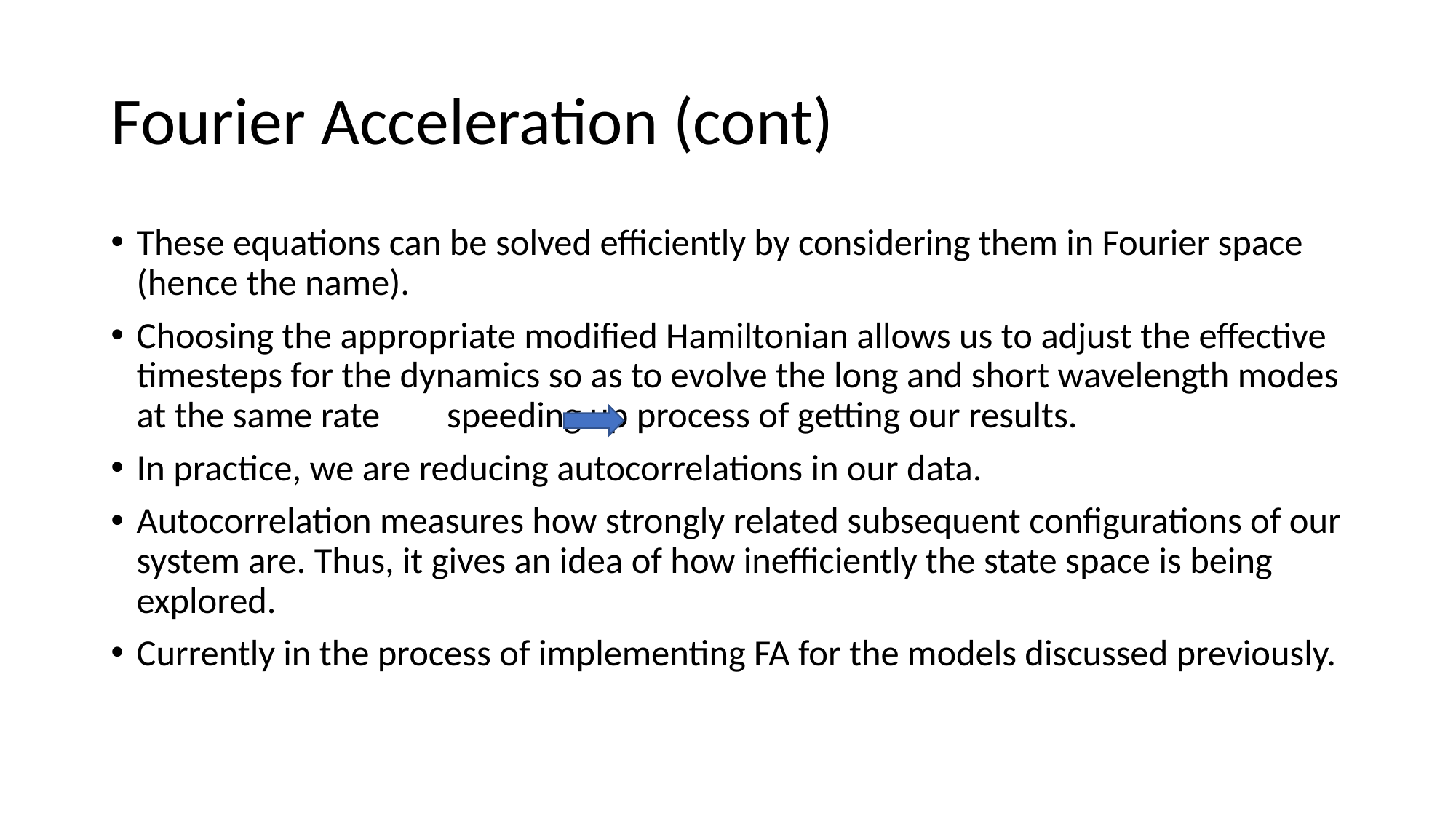

# Fourier Acceleration (cont)
These equations can be solved efficiently by considering them in Fourier space (hence the name).
Choosing the appropriate modified Hamiltonian allows us to adjust the effective timesteps for the dynamics so as to evolve the long and short wavelength modes at the same rate        speeding up process of getting our results.
In practice, we are reducing autocorrelations in our data.
Autocorrelation measures how strongly related subsequent configurations of our system are. Thus, it gives an idea of how inefficiently the state space is being explored.
Currently in the process of implementing FA for the models discussed previously.